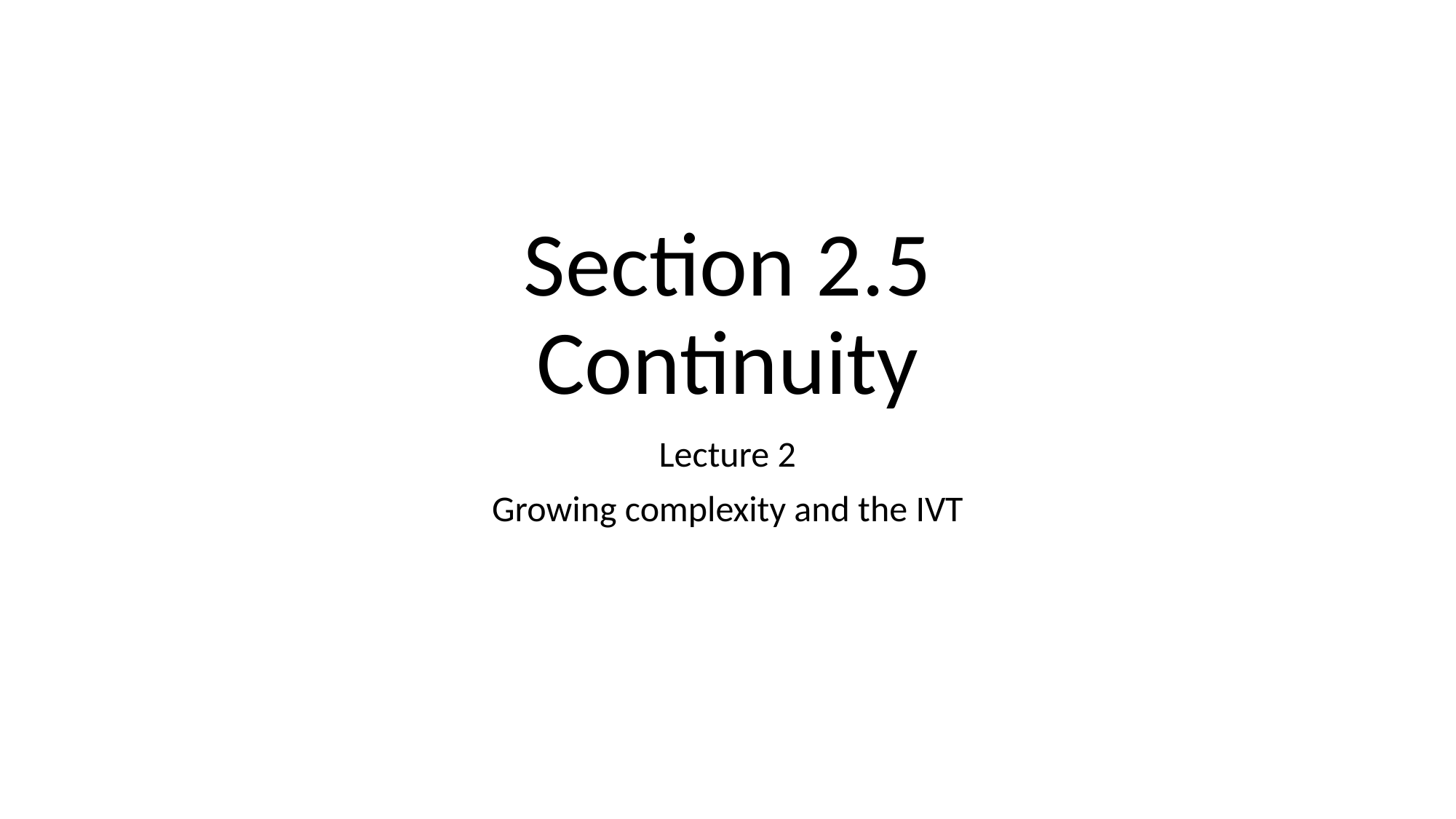

# Section 2.5 Continuity

Lecture 2
Growing complexity and the IVT